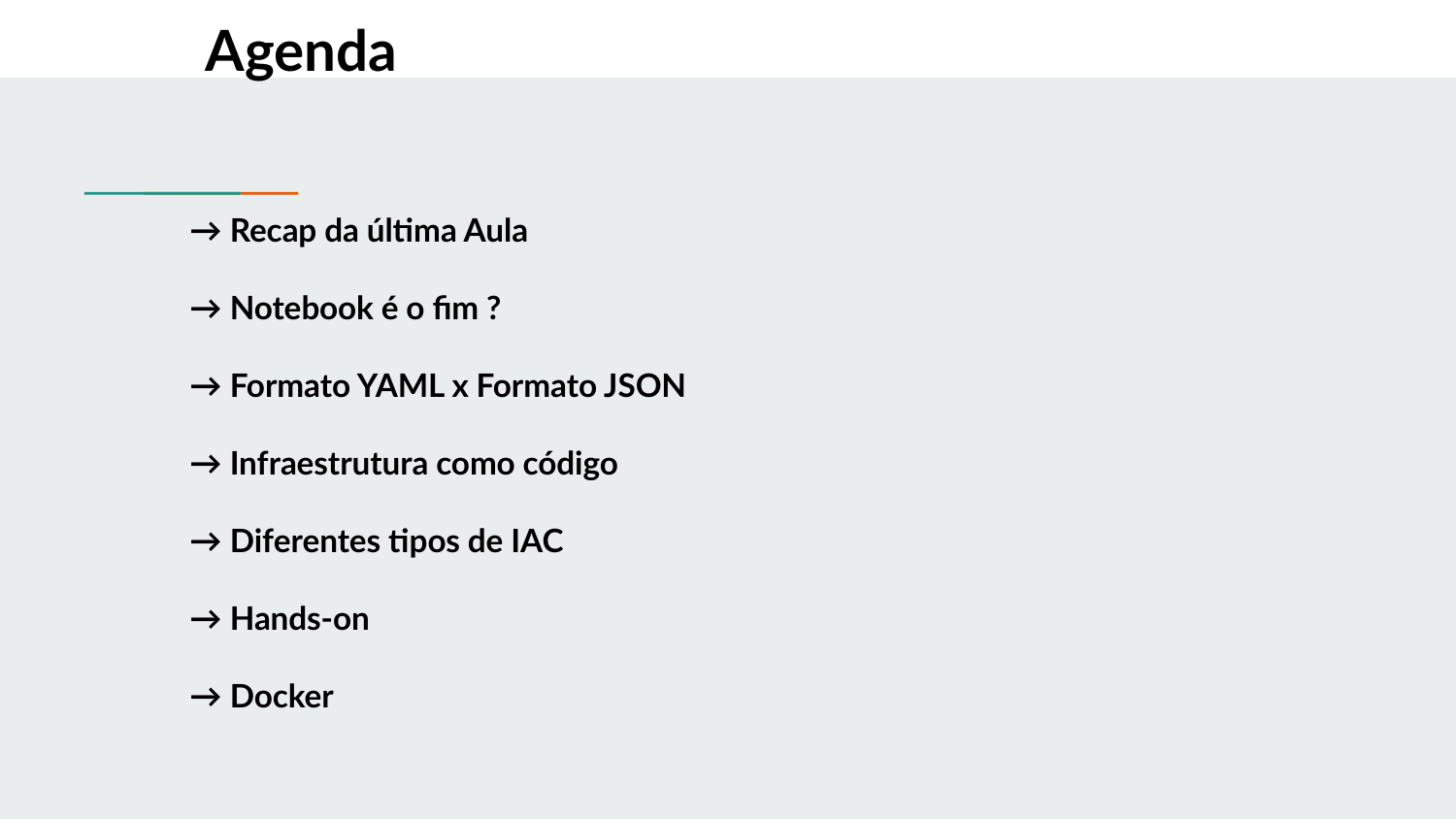

Agenda

      → Recap da última Aula

      → Notebook é o fim ?

      → Formato YAML x Formato JSON

      → Infraestrutura como código

      → Diferentes tipos de IAC

      → Hands-on

      → Docker